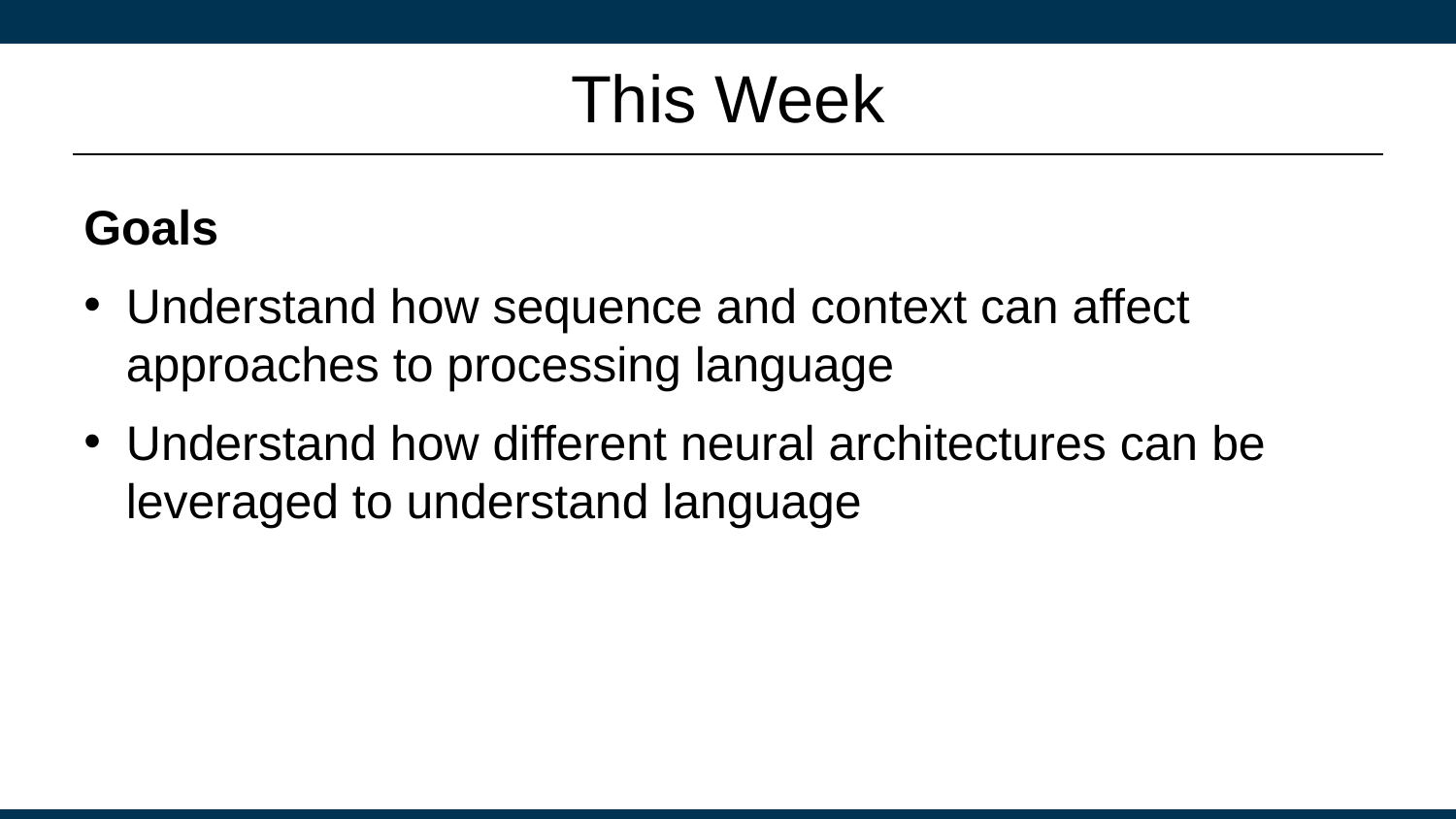

# This Week
Goals
Understand how sequence and context can affect approaches to processing language
Understand how different neural architectures can be leveraged to understand language